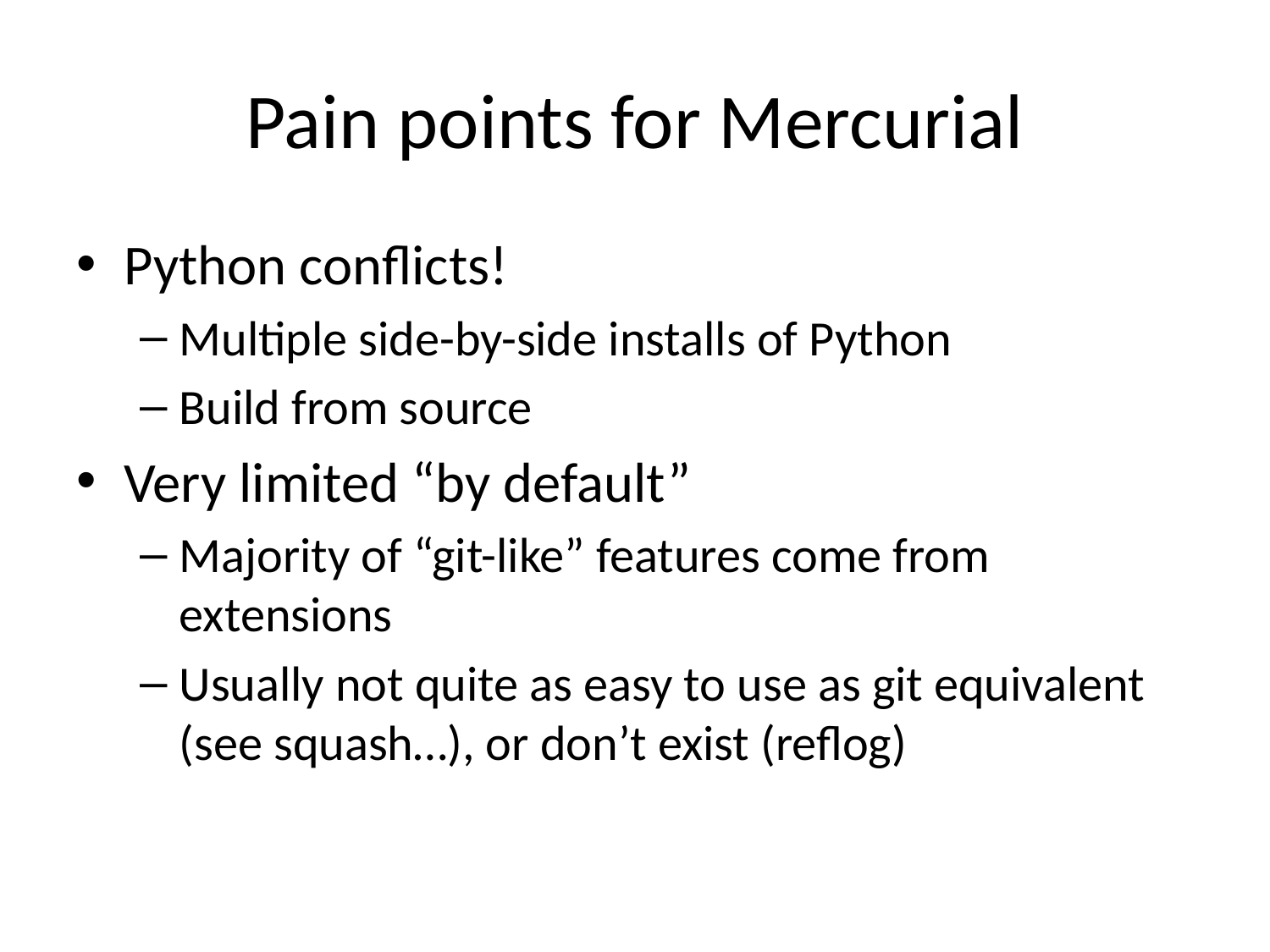

# Pain points for Mercurial
Python conflicts!
Multiple side-by-side installs of Python
Build from source
Very limited “by default”
Majority of “git-like” features come from extensions
Usually not quite as easy to use as git equivalent (see squash…), or don’t exist (reflog)